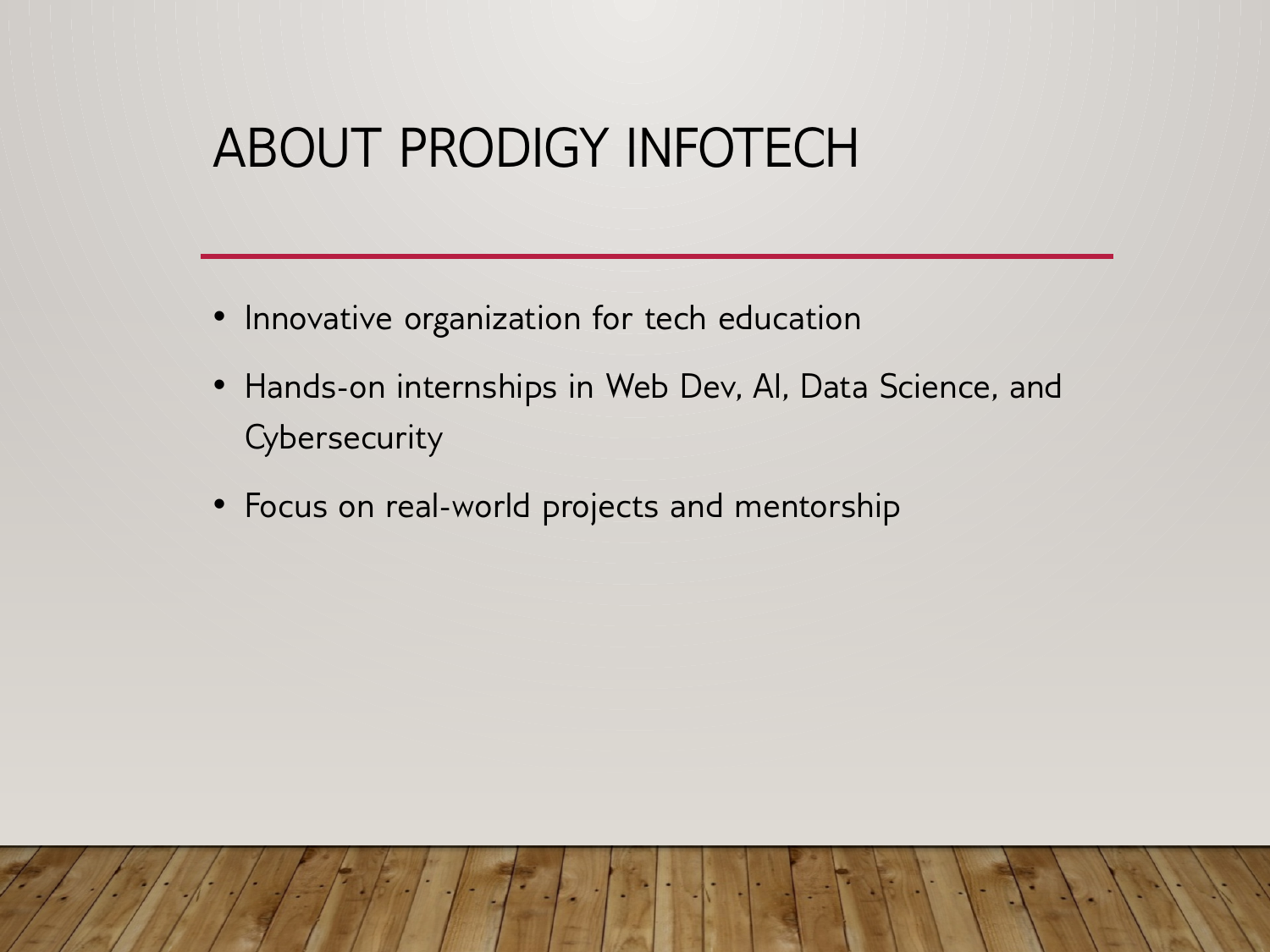

# About Prodigy Infotech
Innovative organization for tech education
Hands-on internships in Web Dev, AI, Data Science, and Cybersecurity
Focus on real-world projects and mentorship